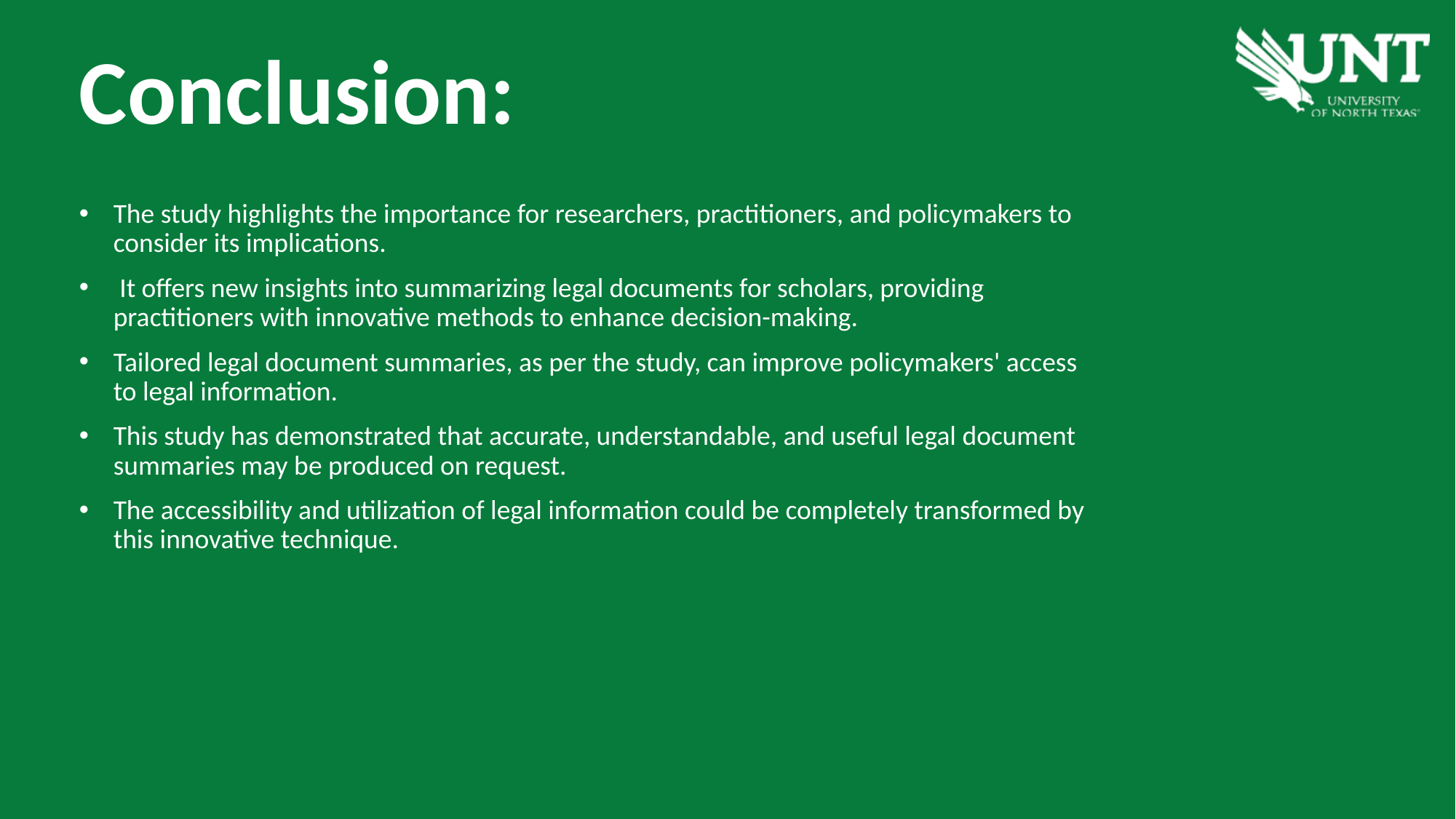

Conclusion:
The study highlights the importance for researchers, practitioners, and policymakers to consider its implications.
 It offers new insights into summarizing legal documents for scholars, providing practitioners with innovative methods to enhance decision-making.
Tailored legal document summaries, as per the study, can improve policymakers' access to legal information.
This study has demonstrated that accurate, understandable, and useful legal document summaries may be produced on request.
The accessibility and utilization of legal information could be completely transformed by this innovative technique.